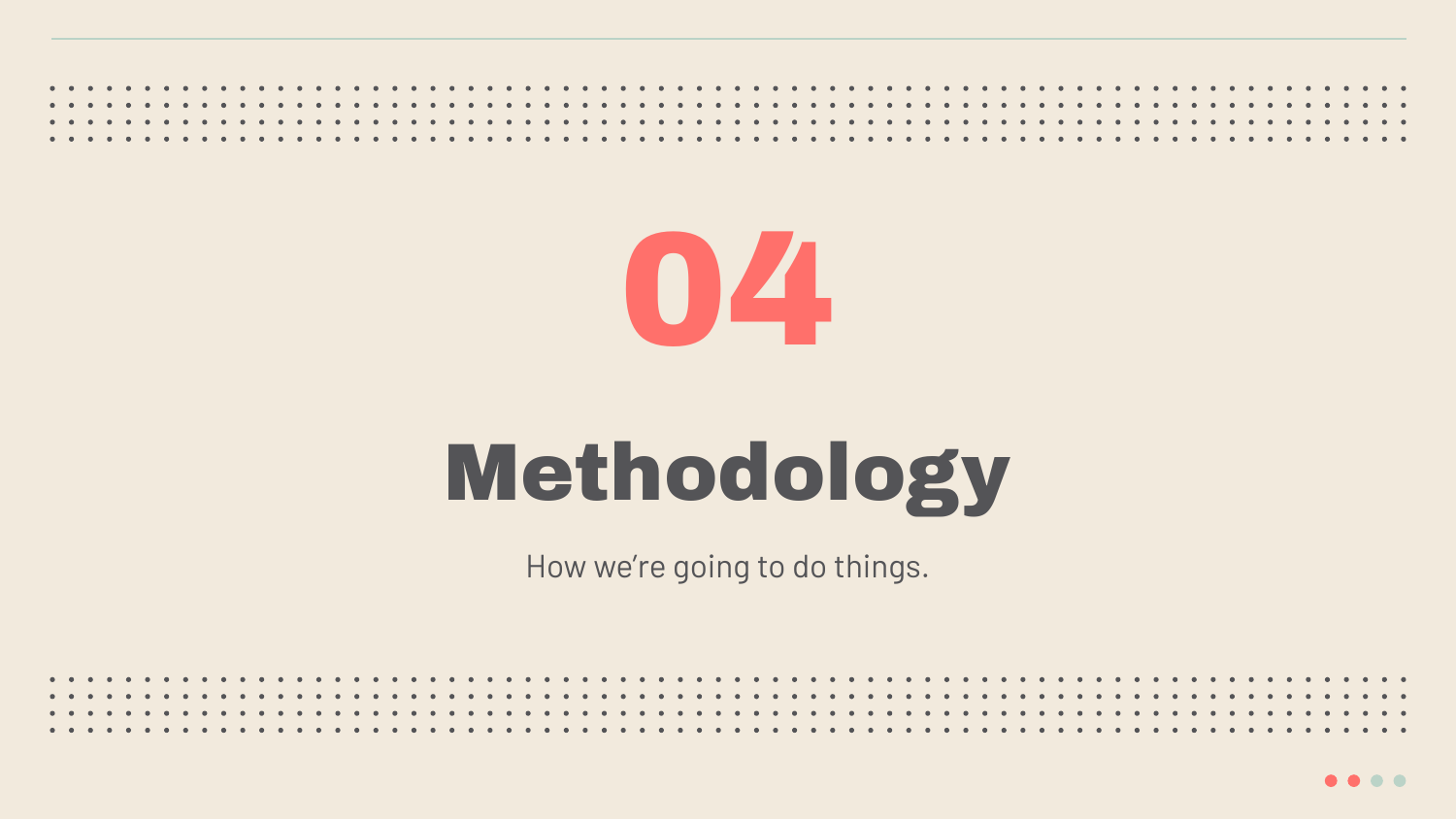

04
# Methodology
How we’re going to do things.